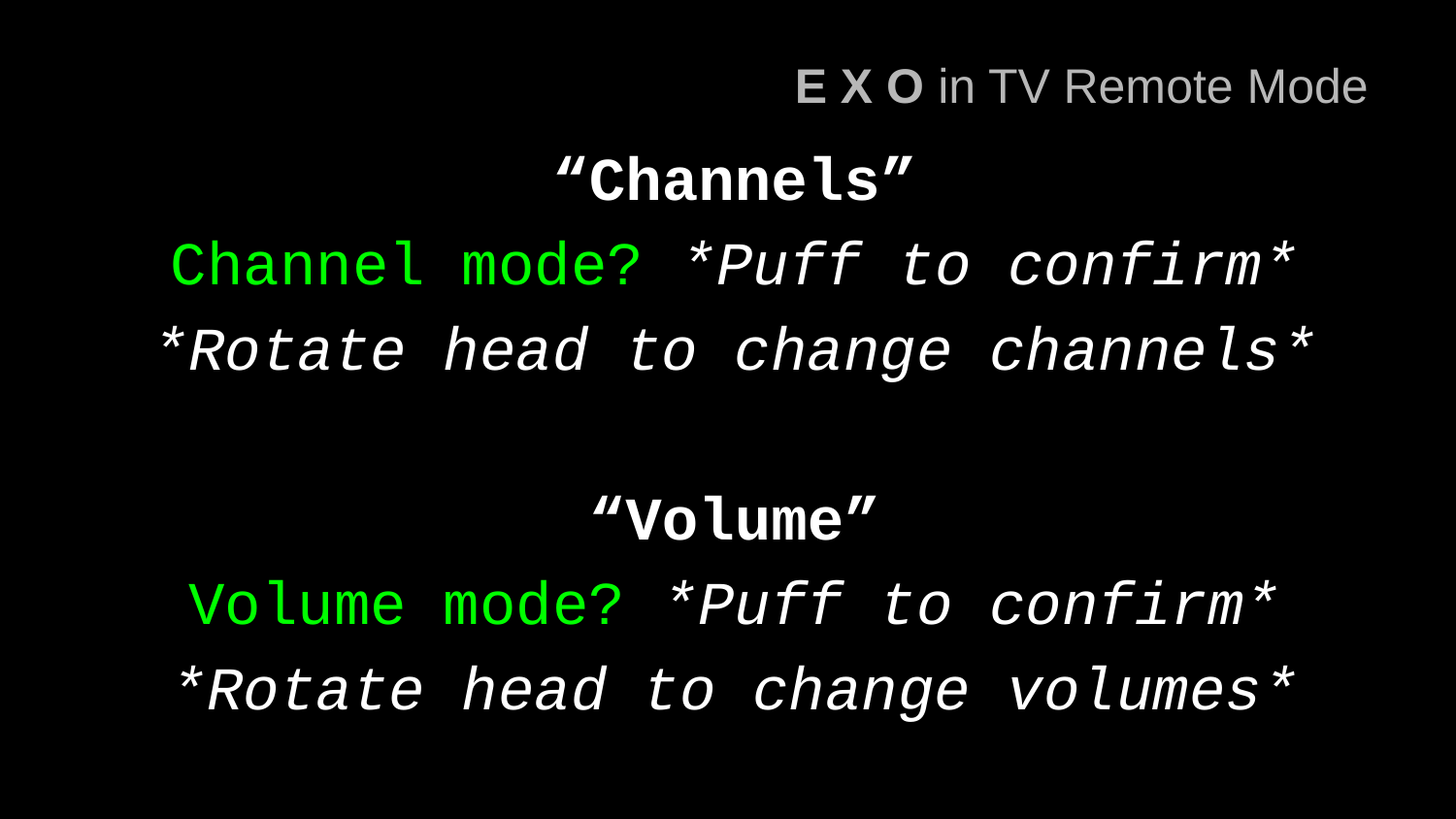

#
E X O in TV Remote Mode

“Channels”
Channel mode? *Puff to confirm*
*Rotate head to change channels*

“Volume”
Volume mode? *Puff to confirm*
*Rotate head to change volumes*